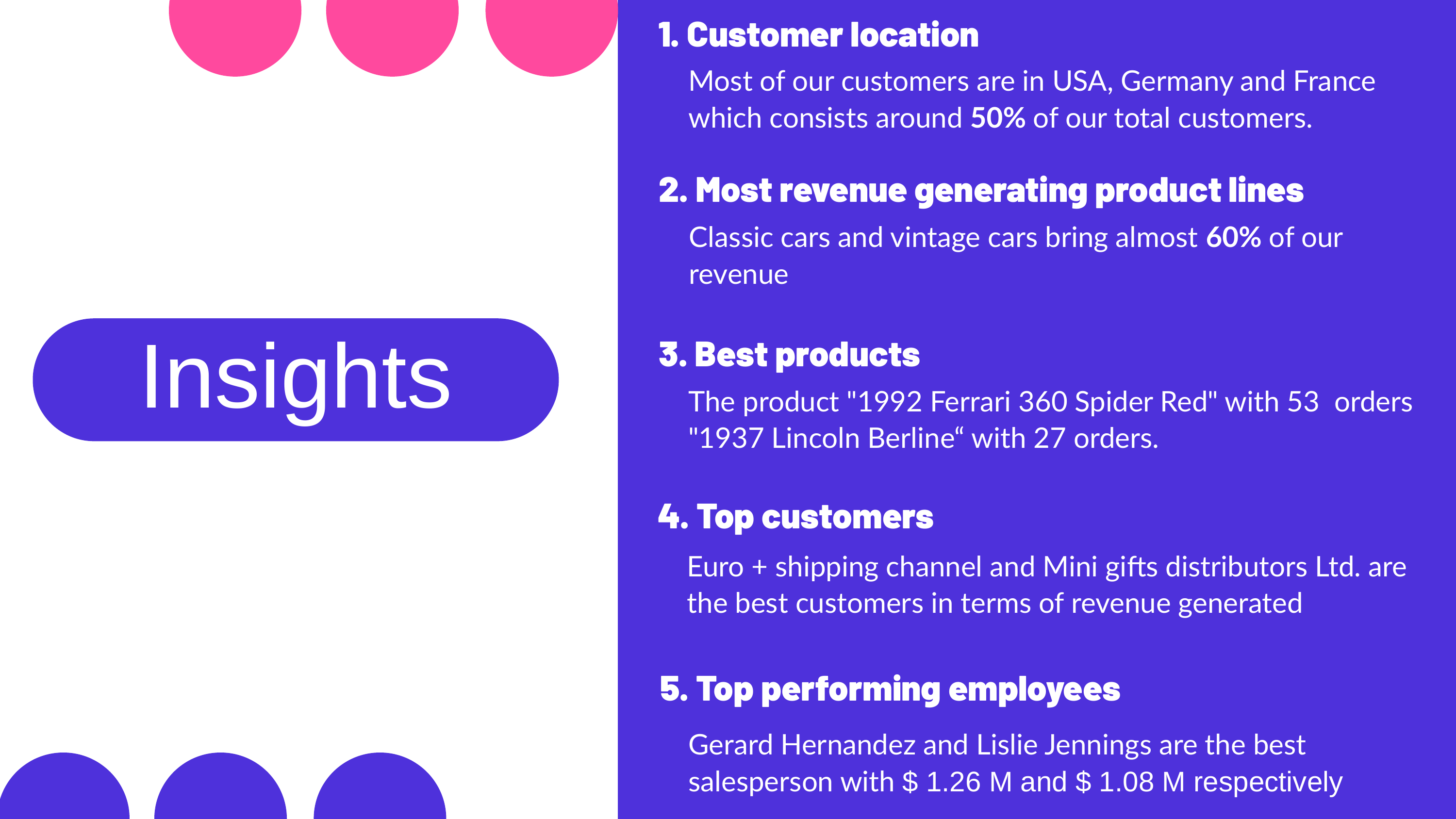

1. Customer location
Most of our customers are in USA, Germany and France which consists around 50% of our total customers.
2. Most revenue generating product lines
Classic cars and vintage cars bring almost 60% of our revenue
Insights

3. Best products
The product "1992 Ferrari 360 Spider Red" with 53  orders "1937 Lincoln Berline“ with 27 orders.
4. Top customers
Euro + shipping channel and Mini gifts distributors Ltd. are the best customers in terms of revenue generated
5. Top performing employees
Gerard Hernandez and Lislie Jennings are the best salesperson with $ 1.26 M and $ 1.08 M respectively